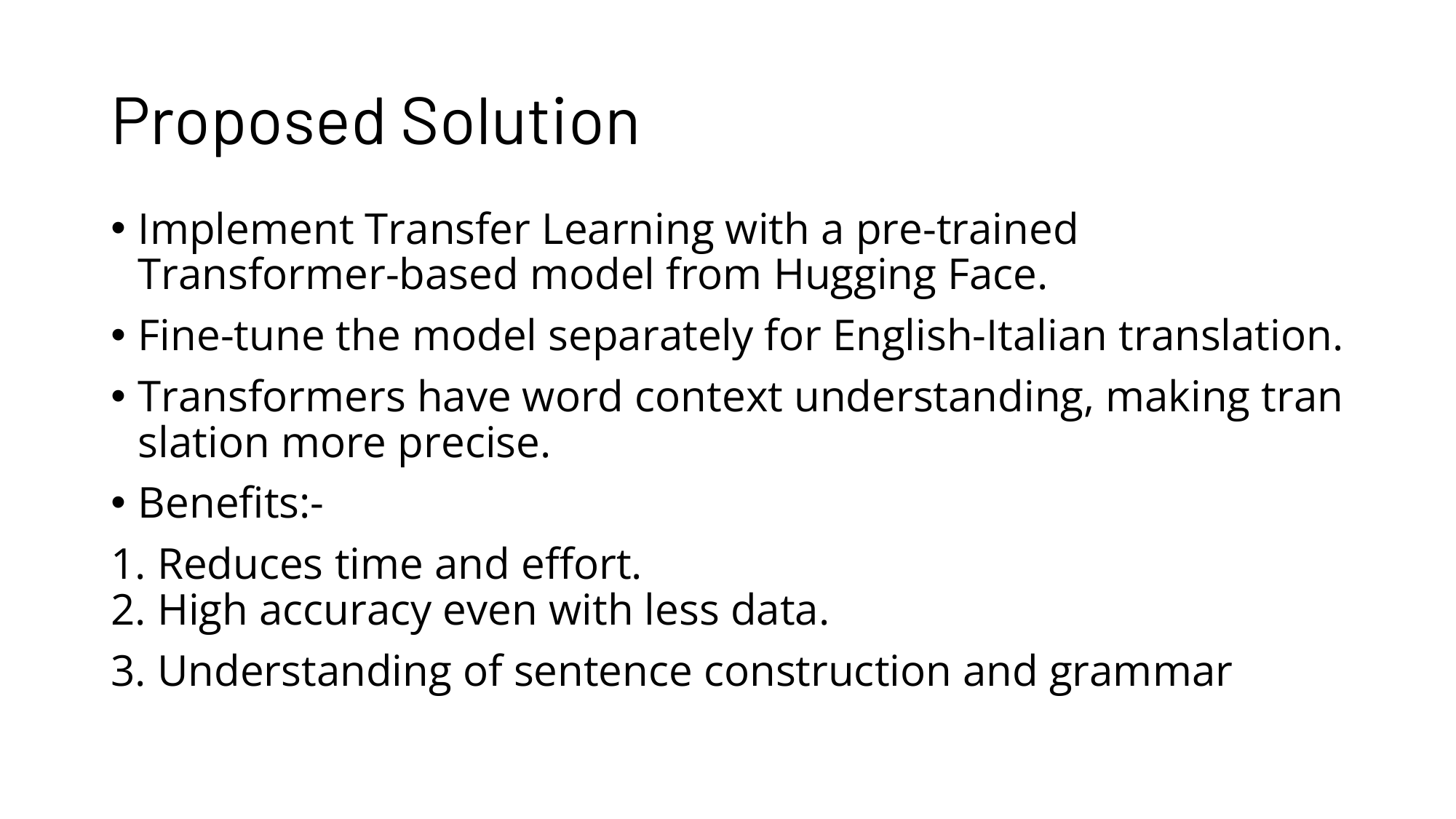

# Proposed Solution
Implement Transfer Learning with a pre-trained Transformer-based model from Hugging Face.
Fine-tune the model separately for English-Italian translation.
Transformers have word context understanding, making translation more precise.
Benefits:-
1. Reduces time and effort.
2. High accuracy even with less data.
3. Understanding of sentence construction and grammar